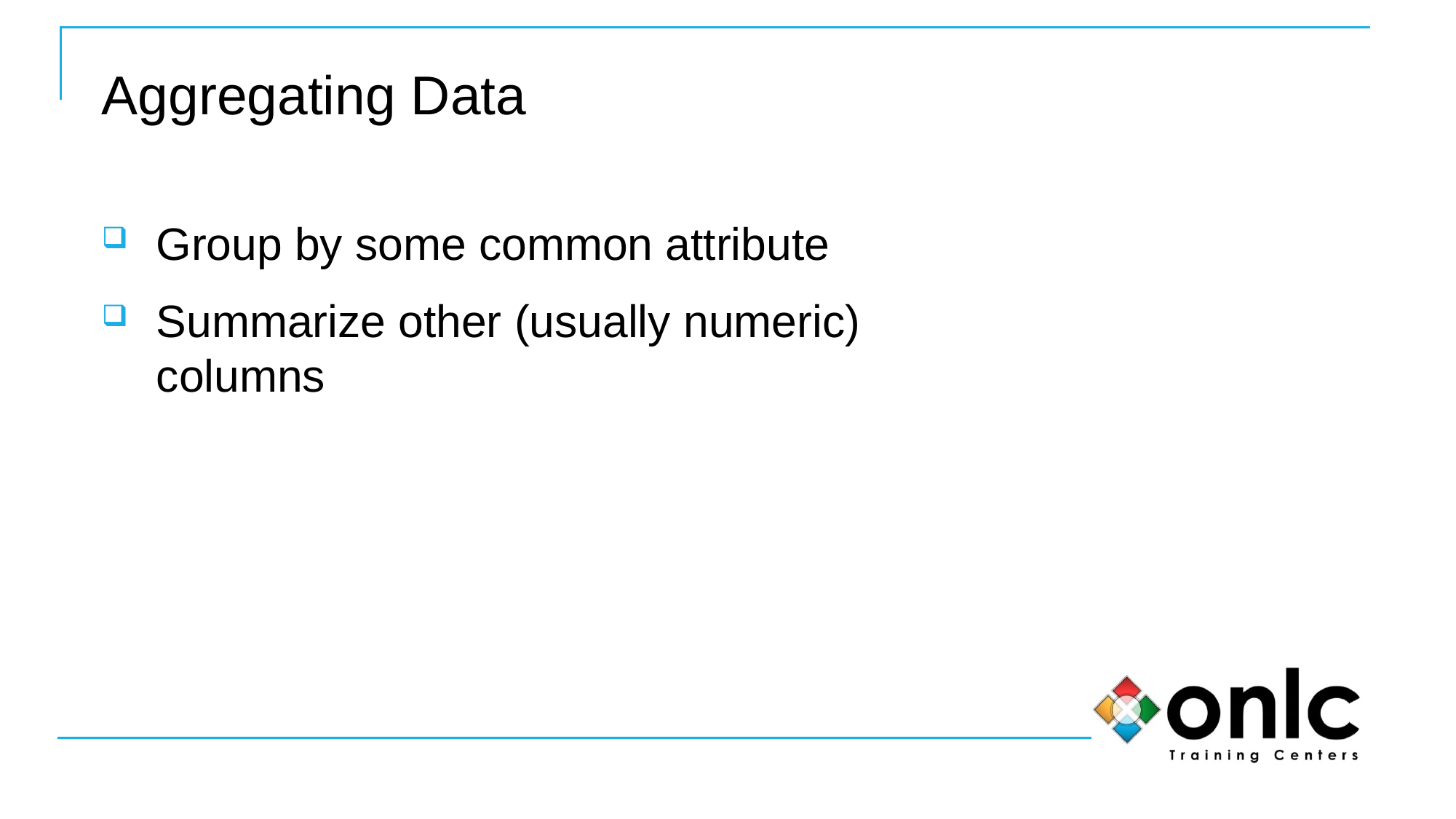

# Aggregating Data
Group by some common attribute
Summarize other (usually numeric) columns